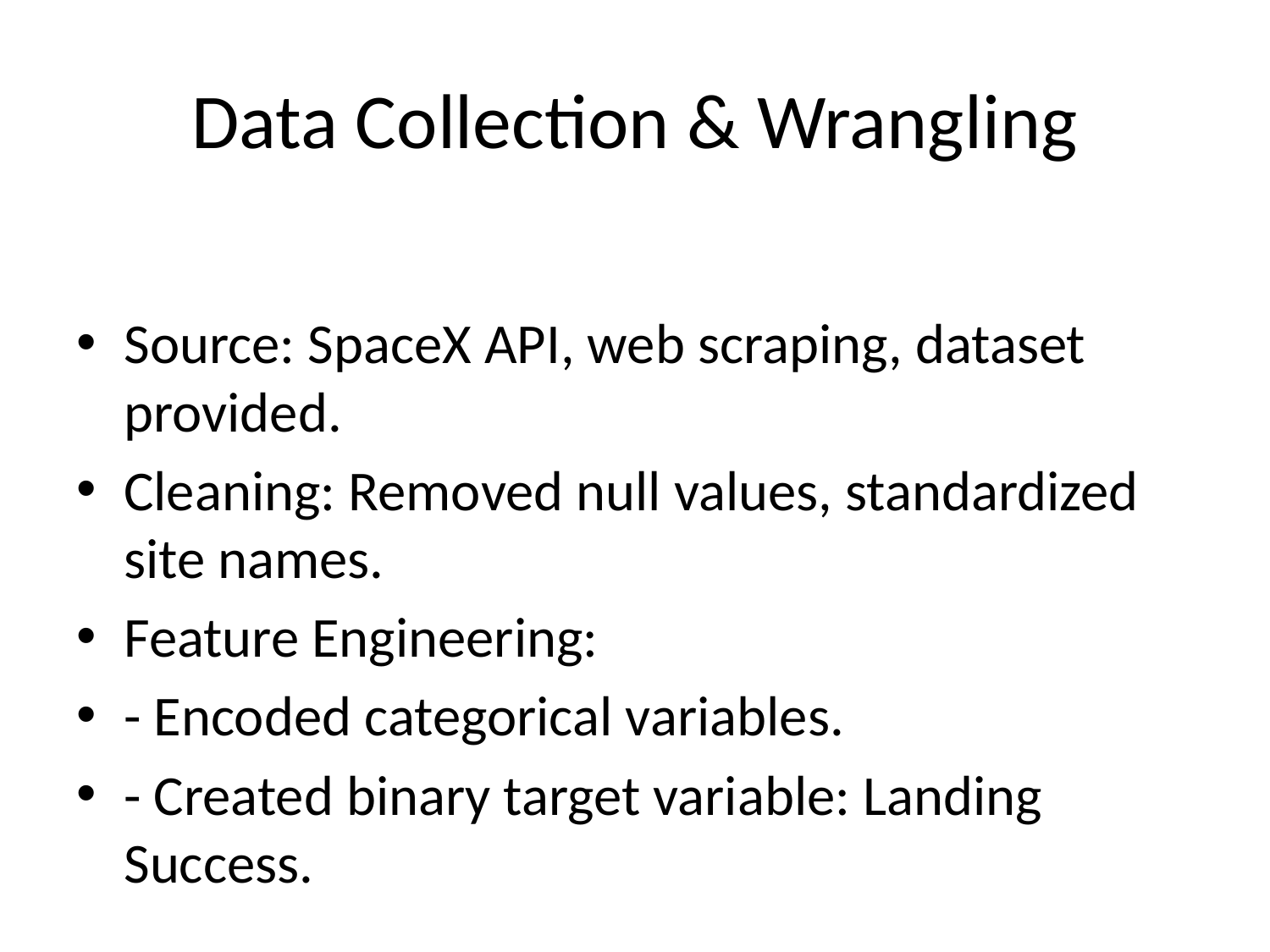

# Data Collection & Wrangling

Source: SpaceX API, web scraping, dataset provided.
Cleaning: Removed null values, standardized site names.
Feature Engineering:
- Encoded categorical variables.
- Created binary target variable: Landing Success.